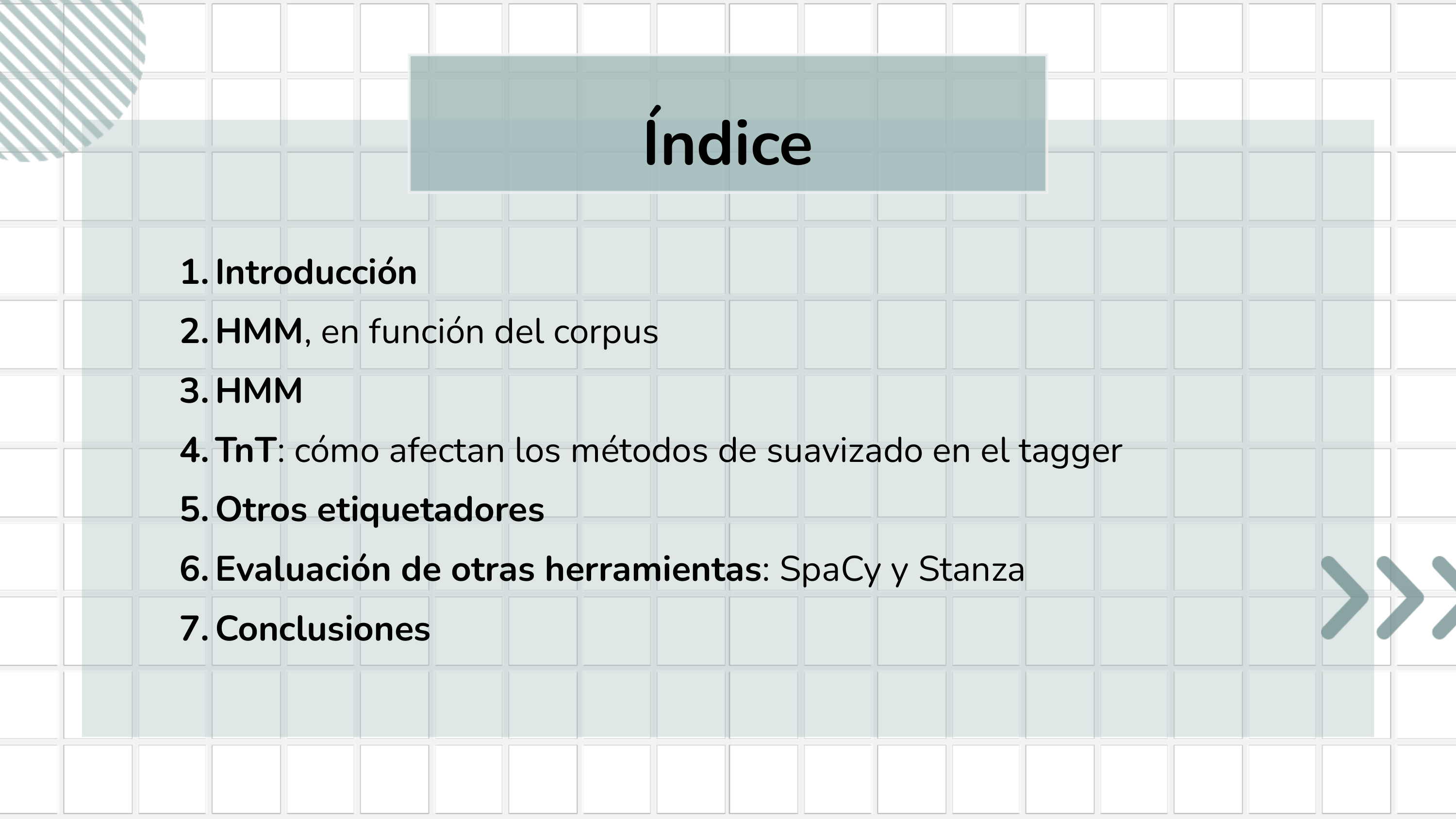

Índice

Introducción
HMM, en función del corpus
HMM
TnT: cómo afectan los métodos de suavizado en el tagger
Otros etiquetadores
Evaluación de otras herramientas: SpaCy y Stanza
Conclusiones